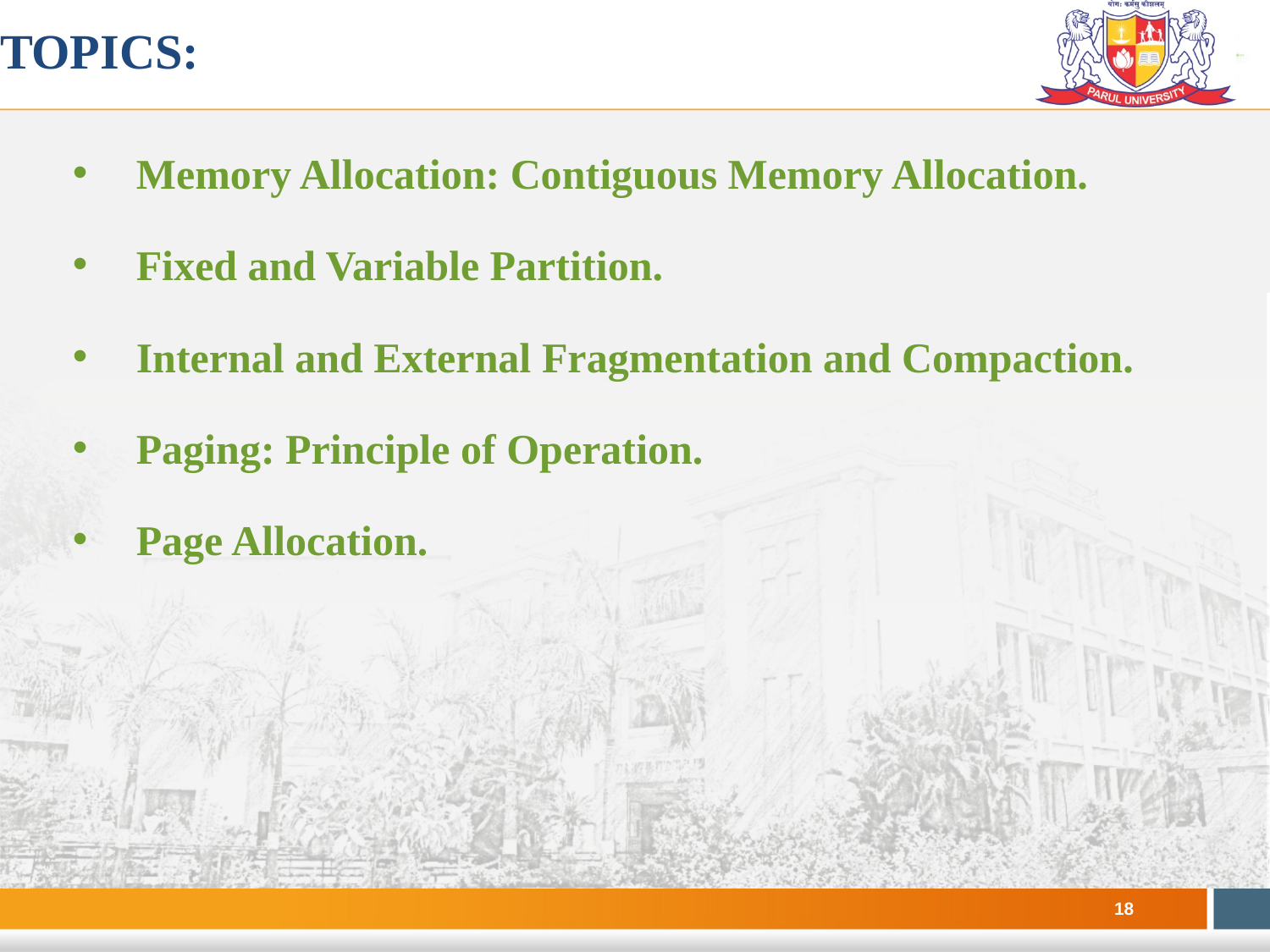

Topics:

Memory Allocation: Contiguous Memory Allocation.

Fixed and Variable Partition.

Internal and External Fragmentation and Compaction.

Paging: Principle of Operation.

Page Allocation.